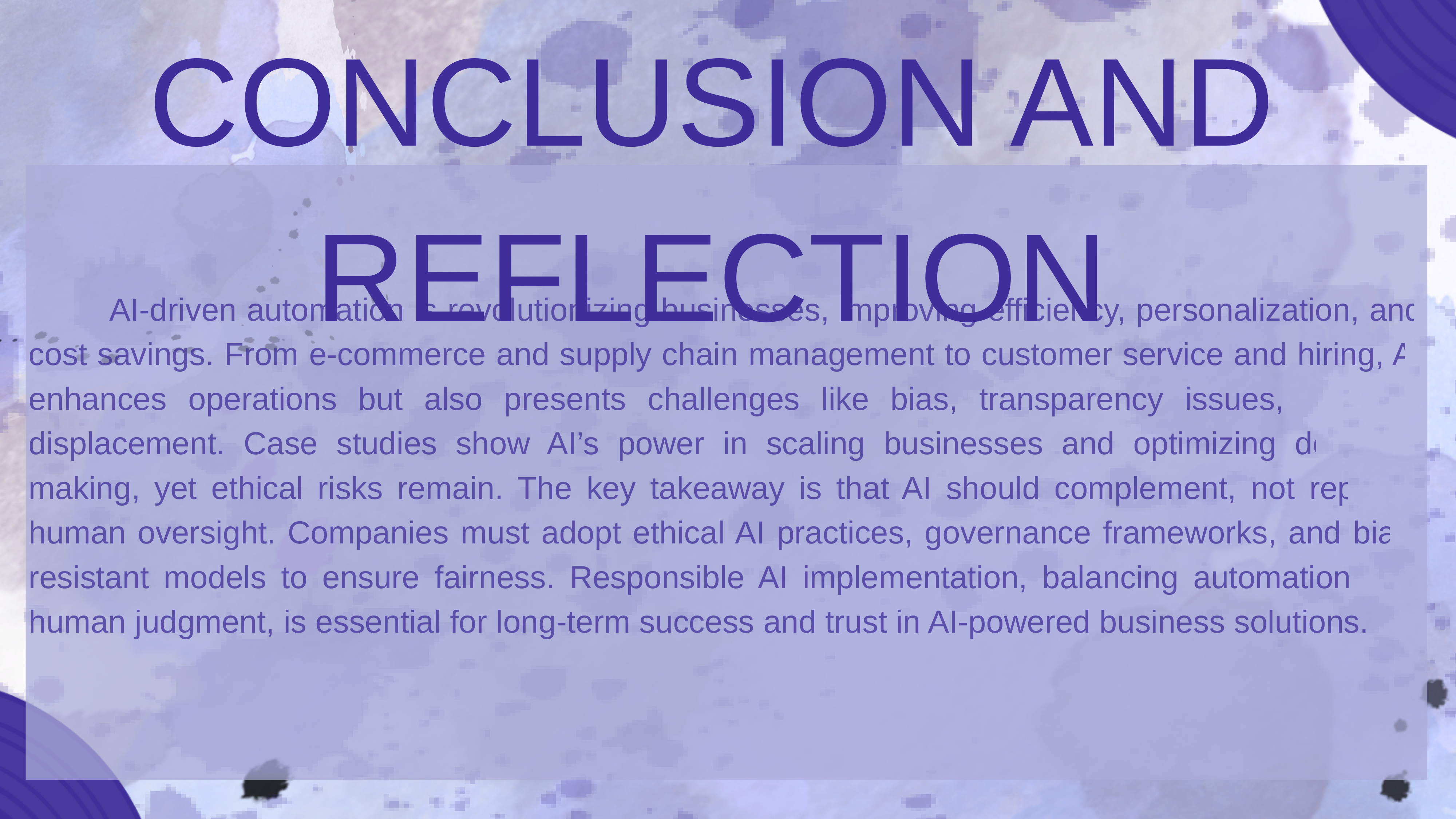

CONCLUSION AND REFLECTION

        AI-driven automation is revolutionizing businesses, improving efficiency, personalization, and cost savings. From e-commerce and supply chain management to customer service and hiring, AI enhances operations but also presents challenges like bias, transparency issues, and job displacement. Case studies show AI’s power in scaling businesses and optimizing decision-making, yet ethical risks remain. The key takeaway is that AI should complement, not replace, human oversight. Companies must adopt ethical AI practices, governance frameworks, and bias-resistant models to ensure fairness. Responsible AI implementation, balancing automation with human judgment, is essential for long-term success and trust in AI-powered business solutions.